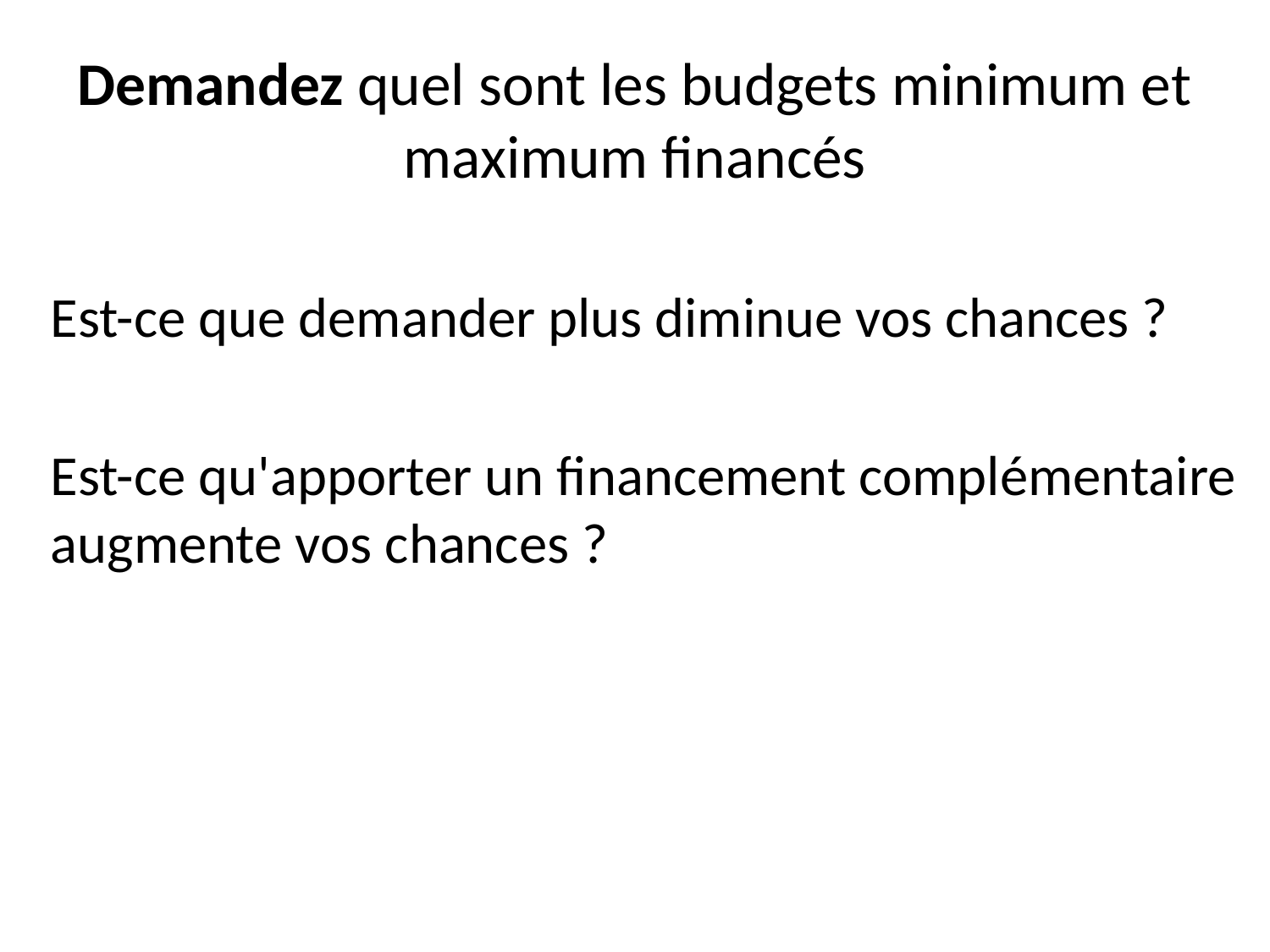

# Demandez quel sont les budgets minimum et maximum financés
Est-ce que demander plus diminue vos chances ?

Est-ce qu'apporter un financement complémentaire augmente vos chances ?